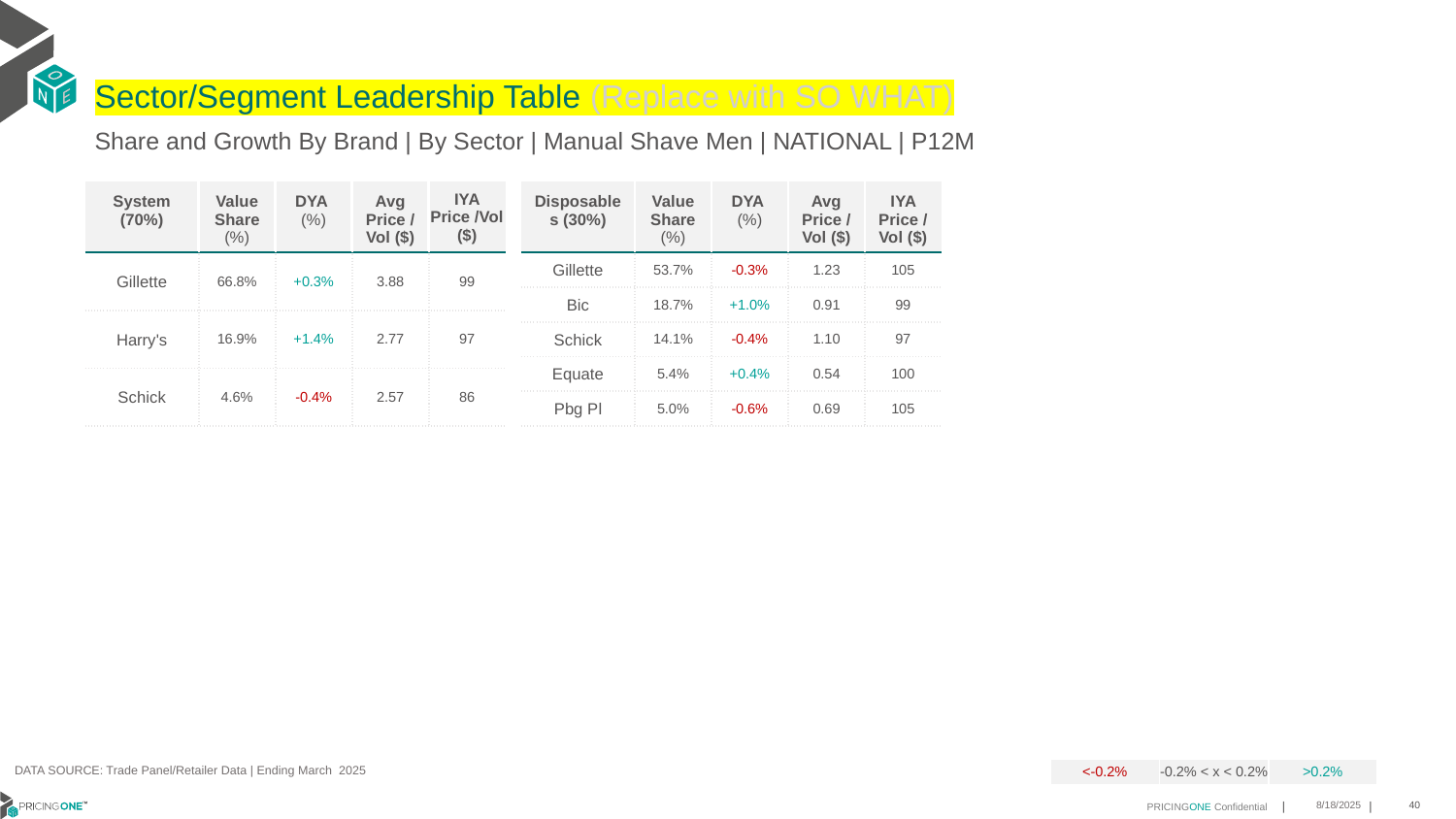

# Sector/Segment Leadership Table (Replace with SO WHAT)
Share and Growth By Brand | By Sector | Manual Shave Men | NATIONAL | P12M
| System (70%) | Value Share (%) | DYA (%) | Avg Price /Vol ($) | IYA Price /Vol ($) |
| --- | --- | --- | --- | --- |
| Gillette | 66.8% | +0.3% | 3.88 | 99 |
| Harry's | 16.9% | +1.4% | 2.77 | 97 |
| Schick | 4.6% | -0.4% | 2.57 | 86 |
| Disposables (30%) | Value Share (%) | DYA (%) | Avg Price /Vol ($) | IYA Price /Vol ($) |
| --- | --- | --- | --- | --- |
| Gillette | 53.7% | -0.3% | 1.23 | 105 |
| Bic | 18.7% | +1.0% | 0.91 | 99 |
| Schick | 14.1% | -0.4% | 1.10 | 97 |
| Equate | 5.4% | +0.4% | 0.54 | 100 |
| Pbg Pl | 5.0% | -0.6% | 0.69 | 105 |
DATA SOURCE: Trade Panel/Retailer Data | Ending March  2025
| <-0.2% | -0.2% < x < 0.2% | >0.2% |
| --- | --- | --- |

8/18/2025
40